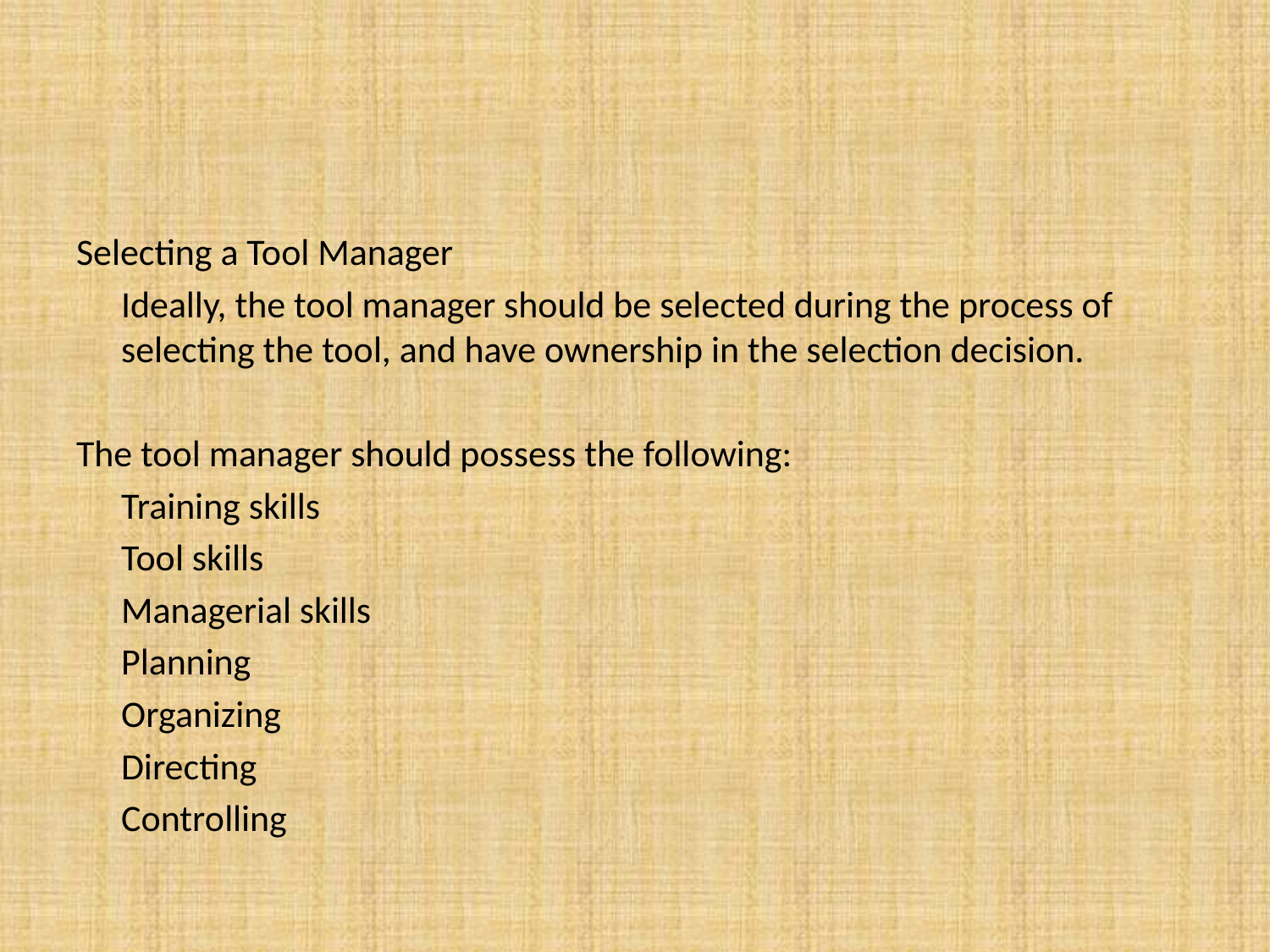

#
Selecting a Tool Manager
	Ideally, the tool manager should be selected during the process of selecting the tool, and have ownership in the selection decision.

The tool manager should possess the following:
	Training skills
	Tool skills
	Managerial skills
	Planning
	Organizing
	Directing
	Controlling